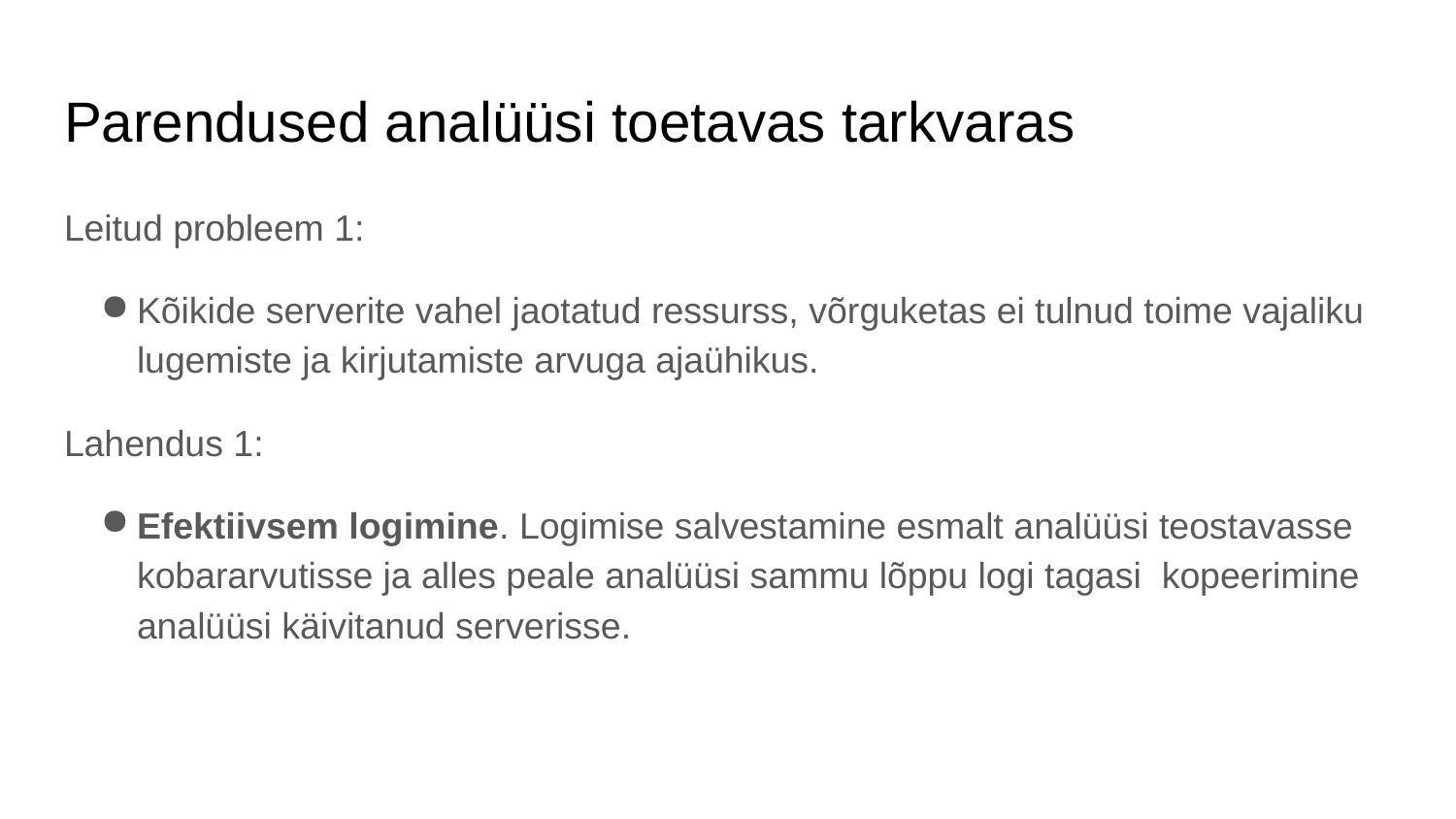

# Parendused analüüsi toetavas tarkvaras

Leitud probleem 1:
Kõikide serverite vahel jaotatud ressurss, võrguketas ei tulnud toime vajaliku lugemiste ja kirjutamiste arvuga ajaühikus.
Lahendus 1:
Efektiivsem logimine. Logimise salvestamine esmalt analüüsi teostavasse kobararvutisse ja alles peale analüüsi sammu lõppu logi tagasi  kopeerimine analüüsi käivitanud serverisse.